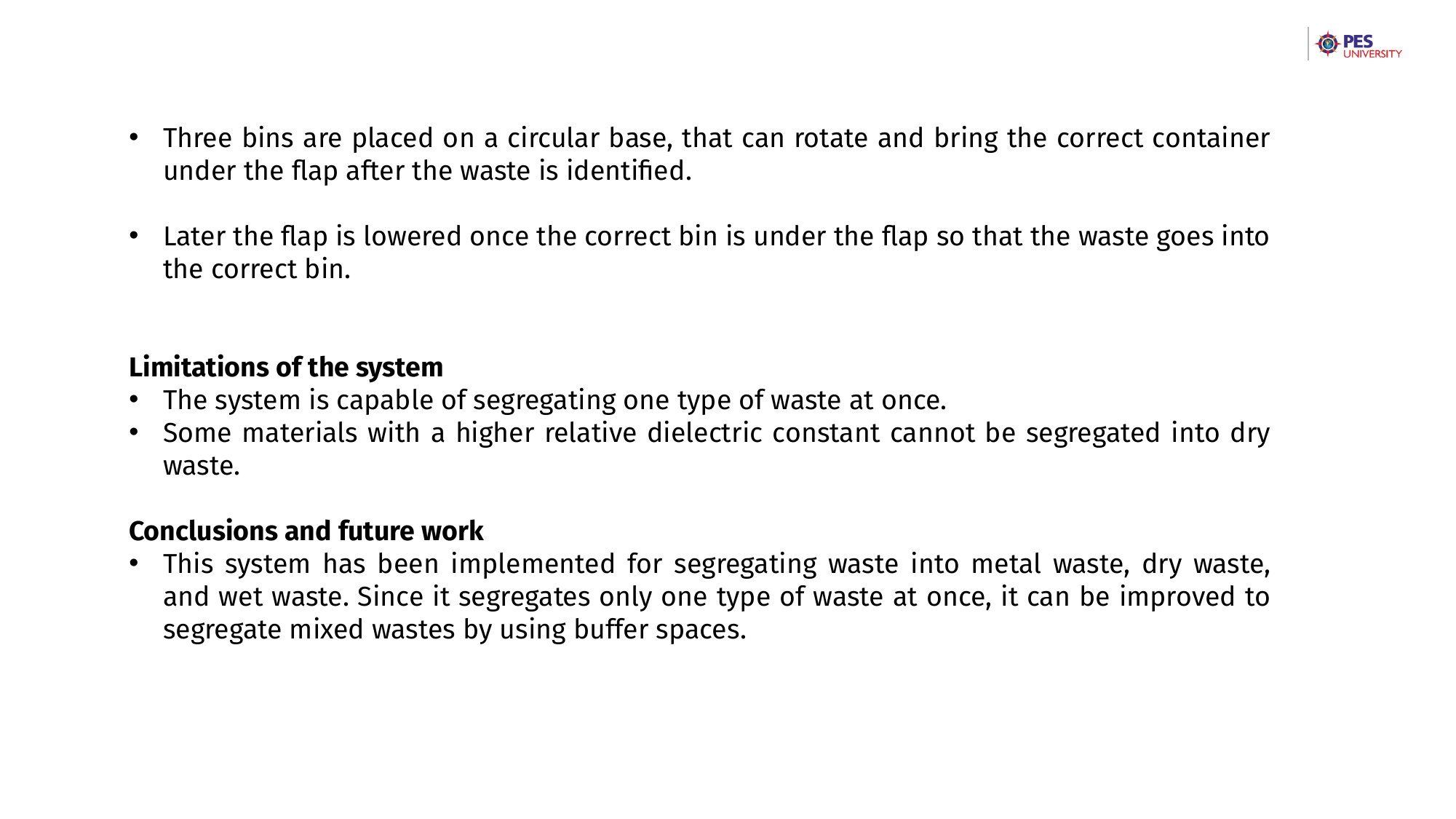

Three bins are placed on a circular base, that can rotate and bring the correct container under the flap after the waste is identified.

Later the flap is lowered once the correct bin is under the flap so that the waste goes into the correct bin.

Limitations of the system
The system is capable of segregating one type of waste at once.
Some materials with a higher relative dielectric constant cannot be segregated into dry waste.

Conclusions and future work
This system has been implemented for segregating waste into metal waste, dry waste, and wet waste. Since it segregates only one type of waste at once, it can be improved to segregate mixed wastes by using buffer spaces.